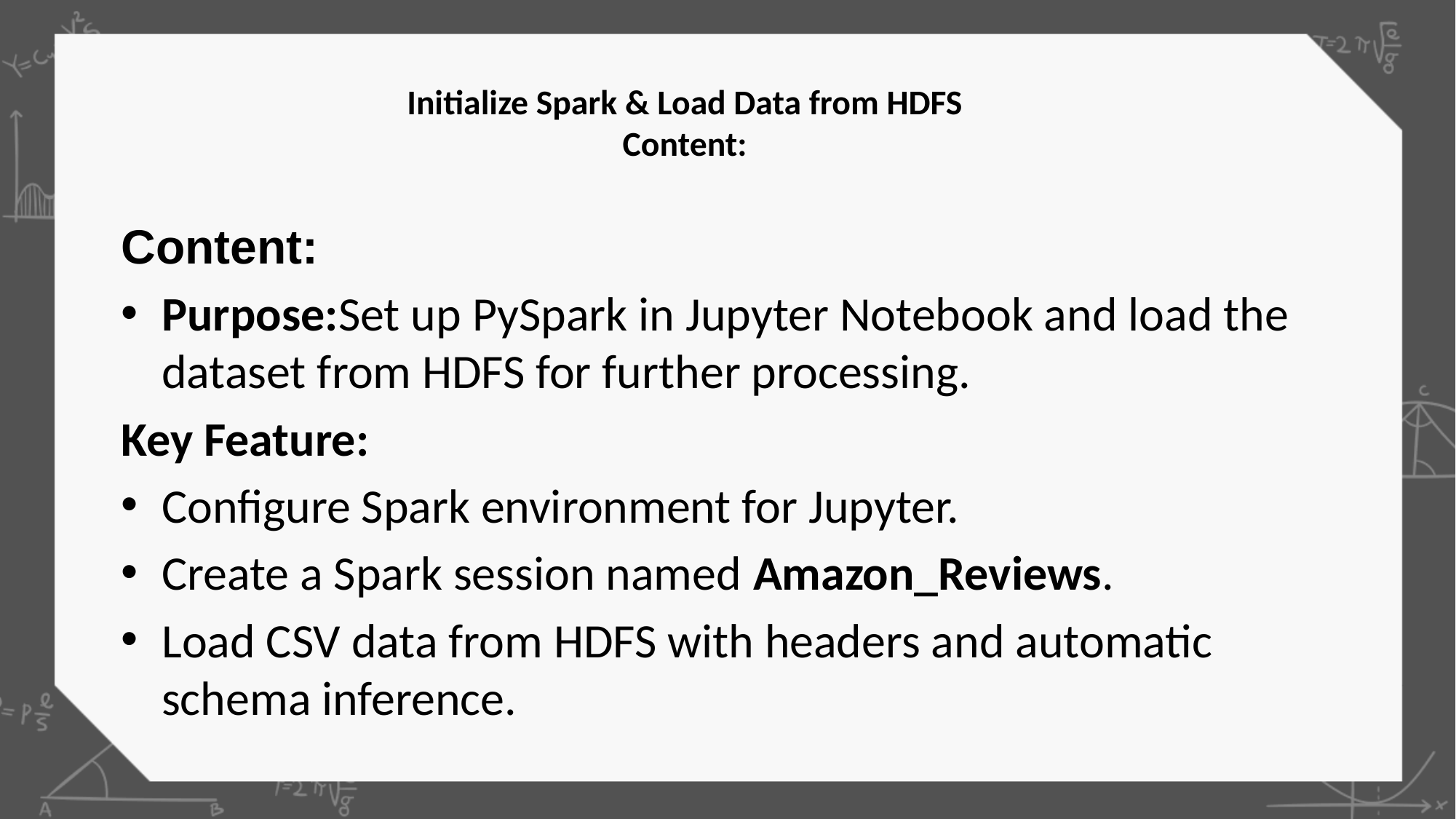

# Initialize Spark & Load Data from HDFS
Content:

Content:
Purpose:Set up PySpark in Jupyter Notebook and load the dataset from HDFS for further processing.
Key Feature:
Configure Spark environment for Jupyter.
Create a Spark session named Amazon_Reviews.
Load CSV data from HDFS with headers and automatic schema inference.